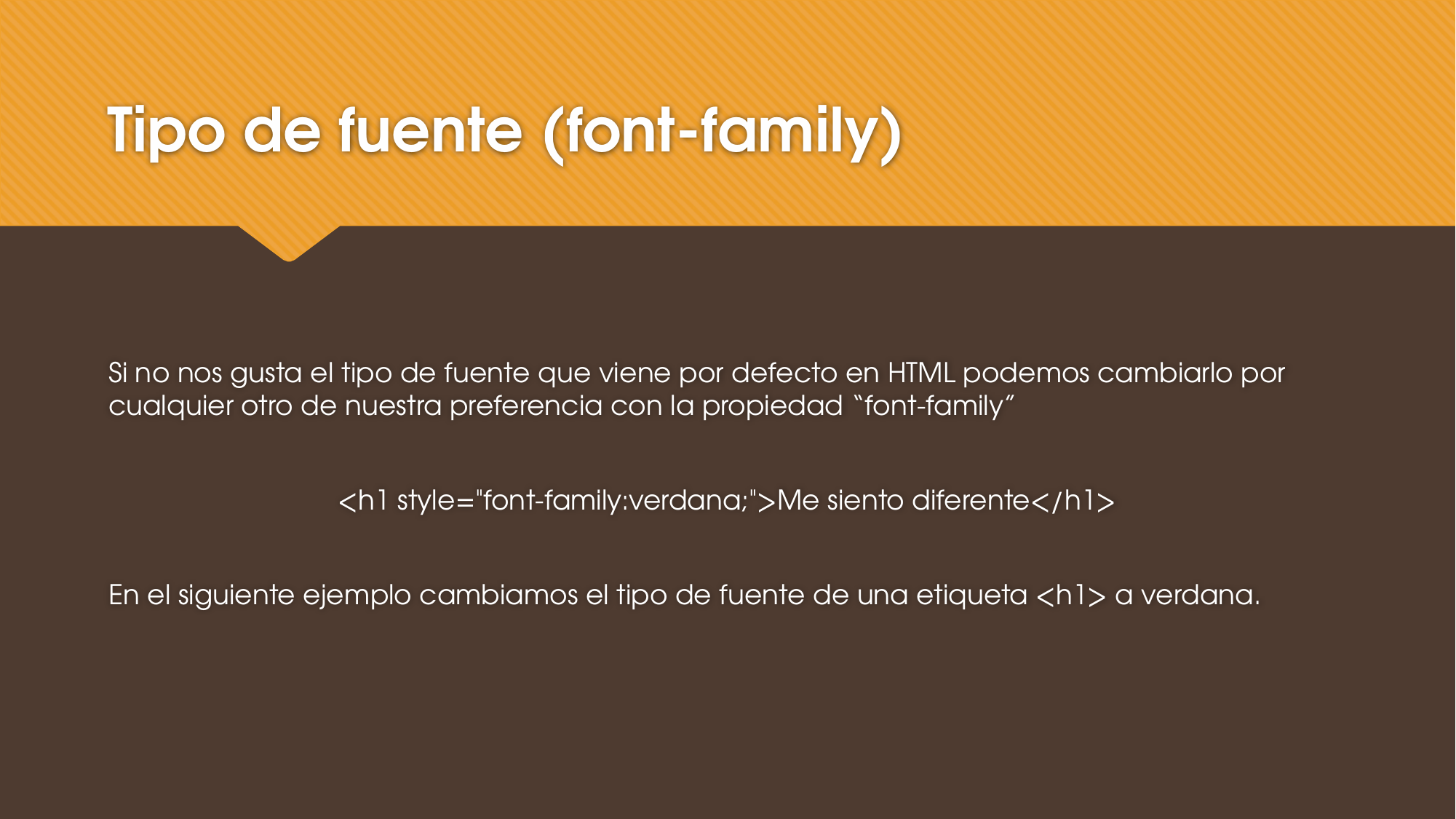

# Tipo de fuente (font-family)
Si no nos gusta el tipo de fuente que viene por defecto en HTML podemos cambiarlo por cualquier otro de nuestra preferencia con la propiedad “font-family”

<h1 style="font-family:verdana;">Me siento diferente</h1>

En el siguiente ejemplo cambiamos el tipo de fuente de una etiqueta <h1> a verdana.